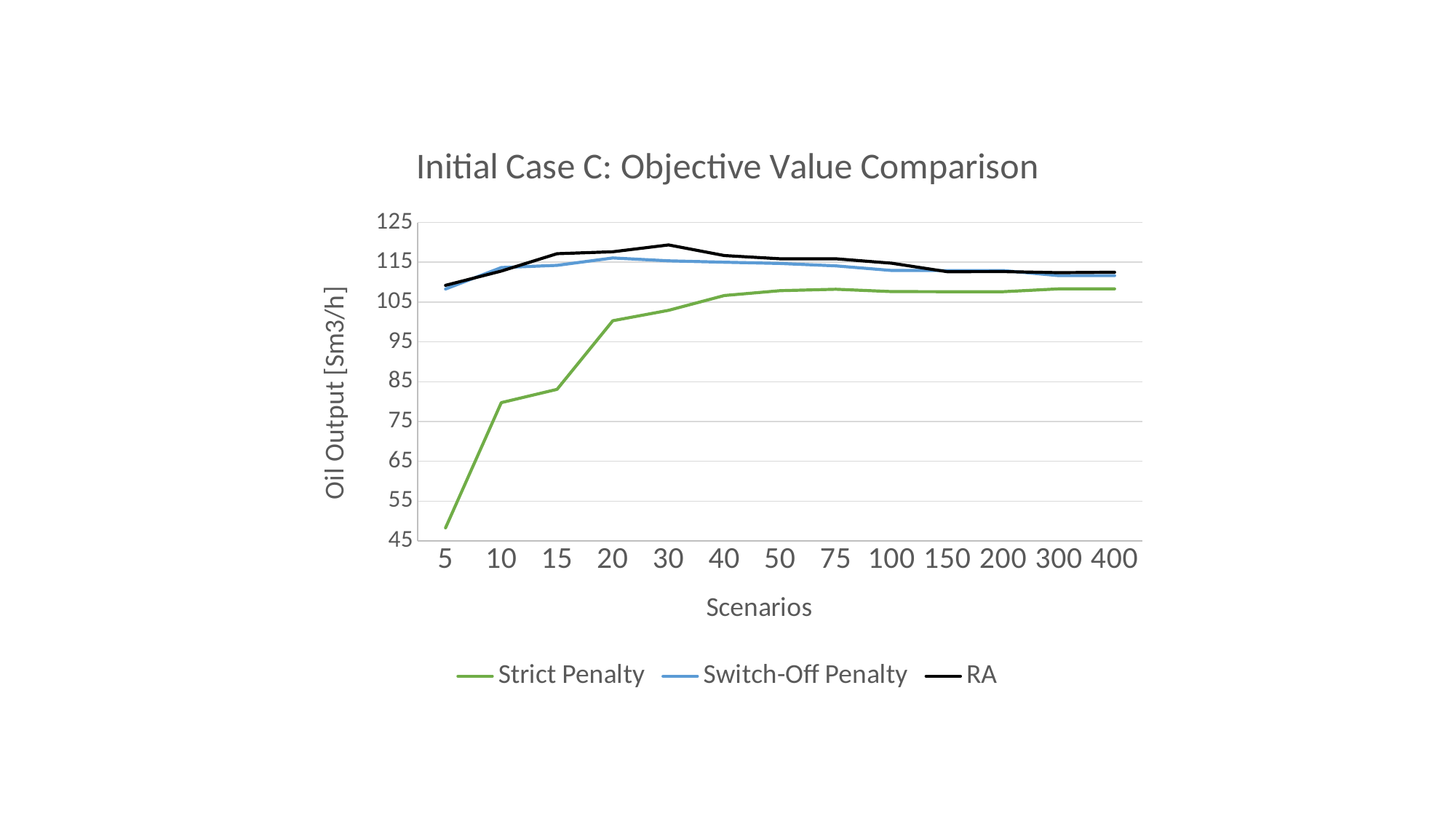

### Chart: Initial Case C: Objective Value Comparison

| Category |  |  |  |
|---|---|---|---|